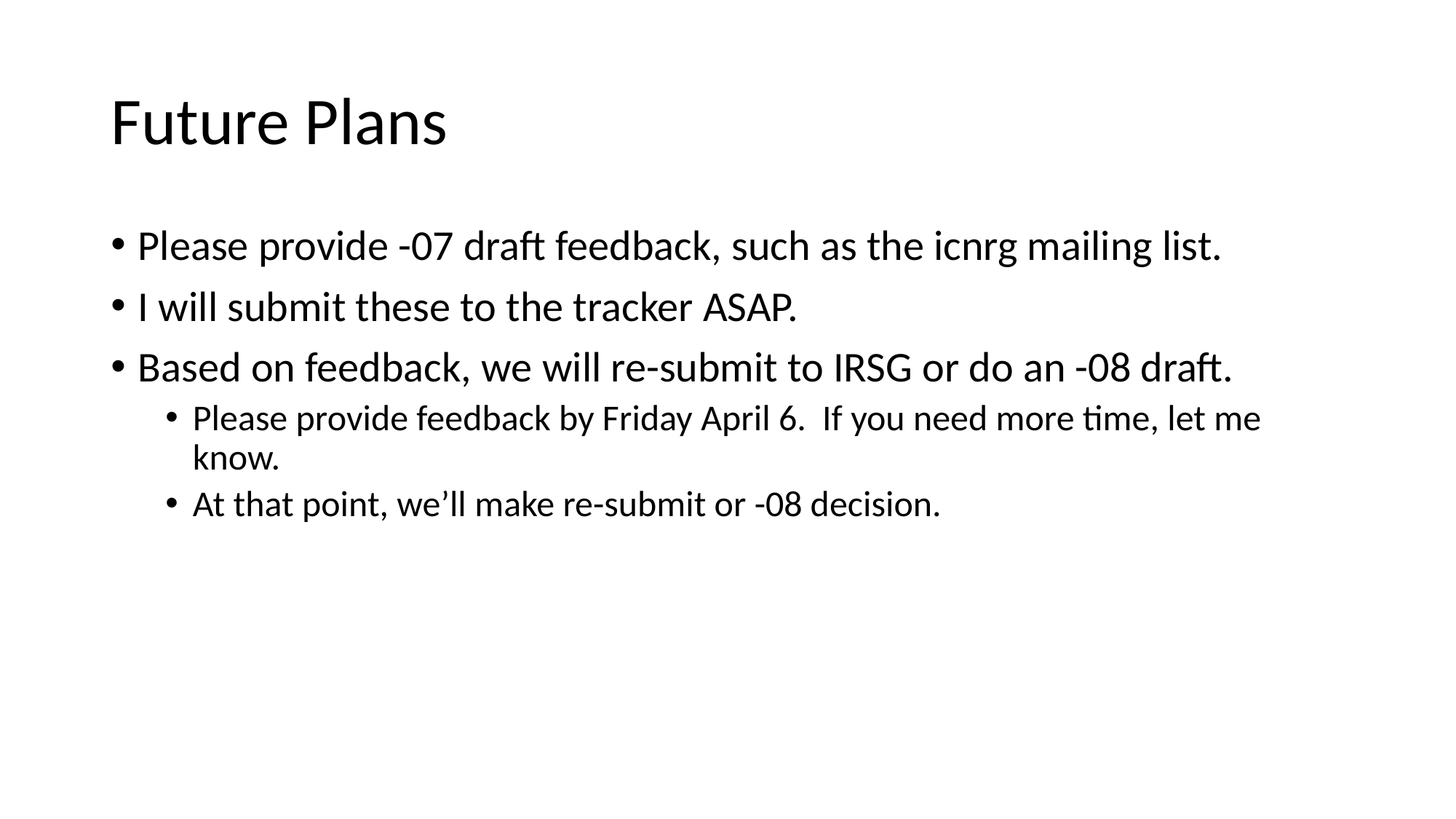

# Future Plans
Please provide -07 draft feedback, such as the icnrg mailing list.
I will submit these to the tracker ASAP.
Based on feedback, we will re-submit to IRSG or do an -08 draft.
Please provide feedback by Friday April 6.  If you need more time, let me know.
At that point, we’ll make re-submit or -08 decision.